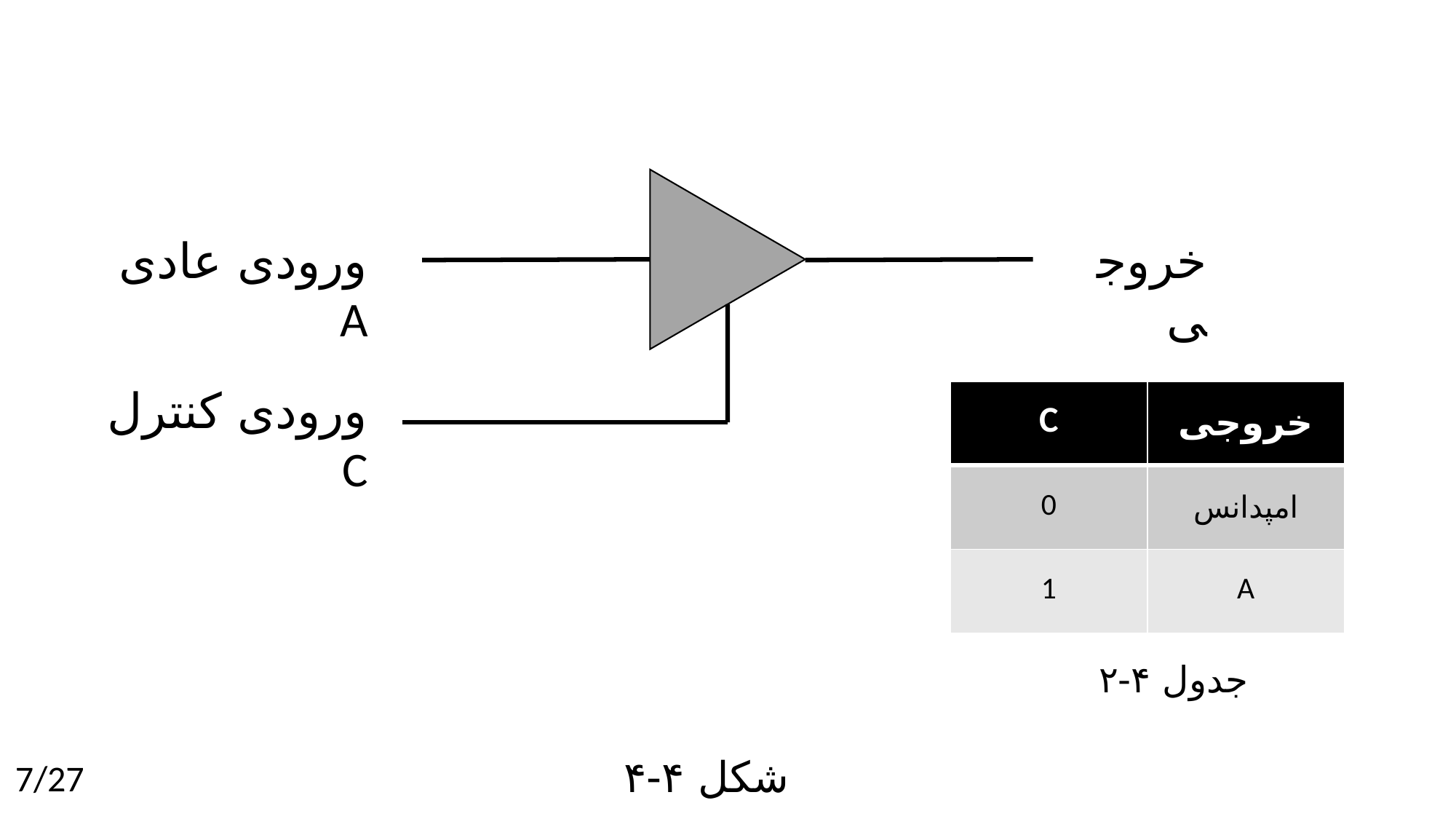

ورودی عادی A
خروجی
ورودی کنترل C
| C | خروجی |
| --- | --- |
| 0 | امپدانس |
| 1 | A |
جدول ۴-۲
شکل ۴-۴
7/27